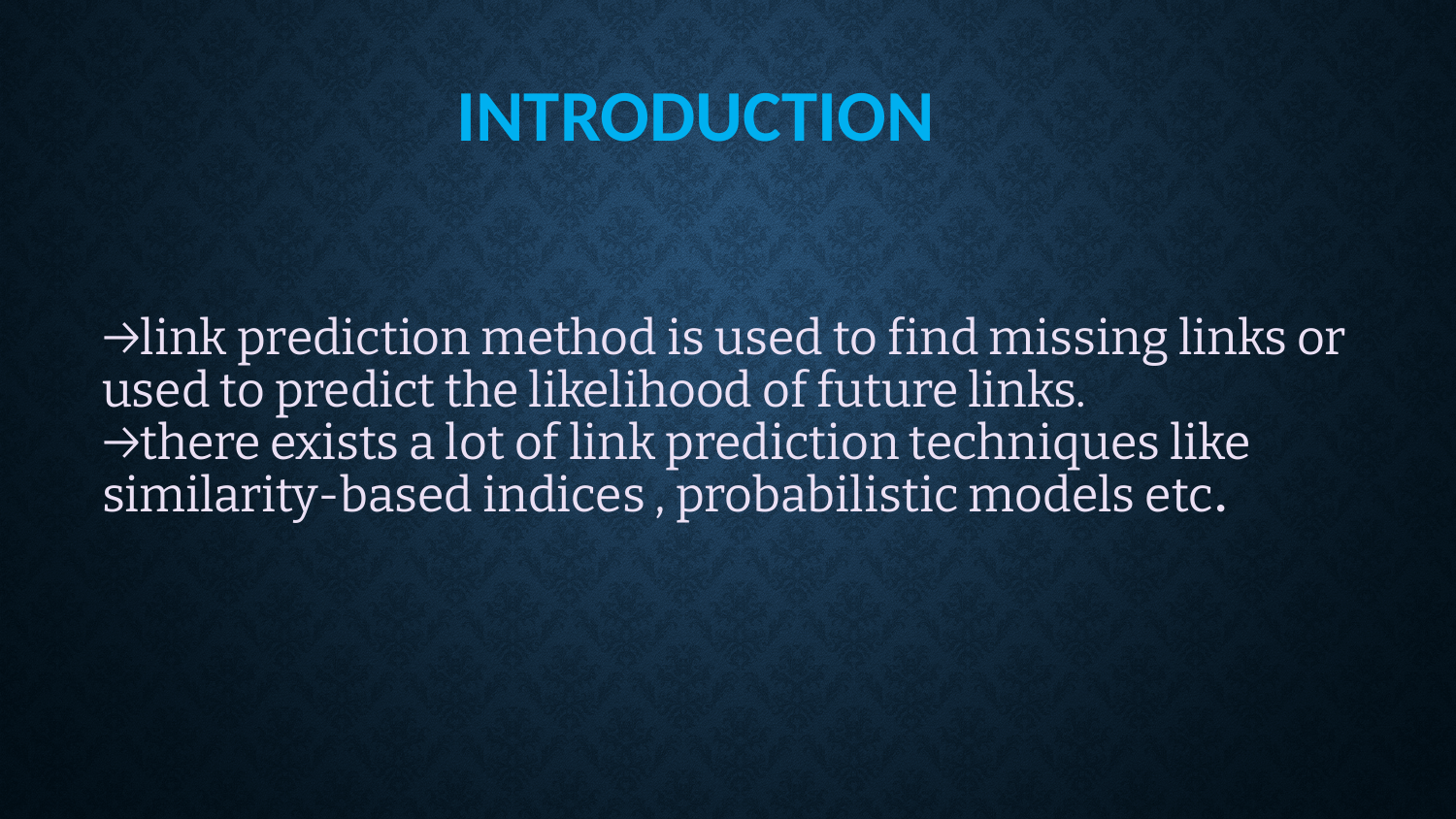

Introduction
# →link prediction method is used to find missing links or used to predict the likelihood of future links. →there exists a lot of link prediction techniques like similarity-based indices , probabilistic models etc.